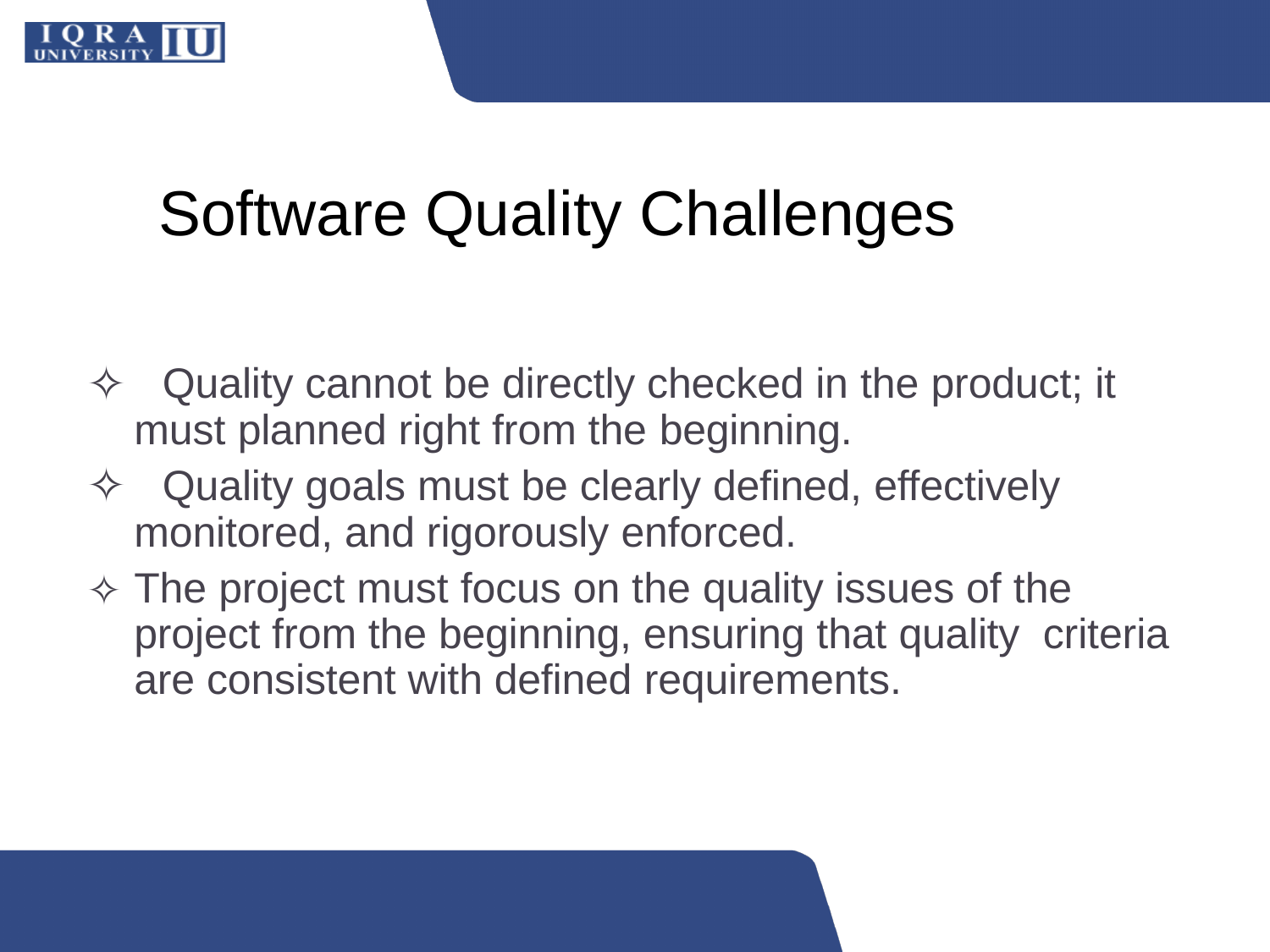

# Software Quality Challenges
 Quality cannot be directly checked in the product; it  must planned right from the beginning.
 Quality goals must be clearly defined, effectively  monitored, and rigorously enforced.
The project must focus on the quality issues of the  project from the beginning, ensuring that quality  criteria are consistent with defined requirements.